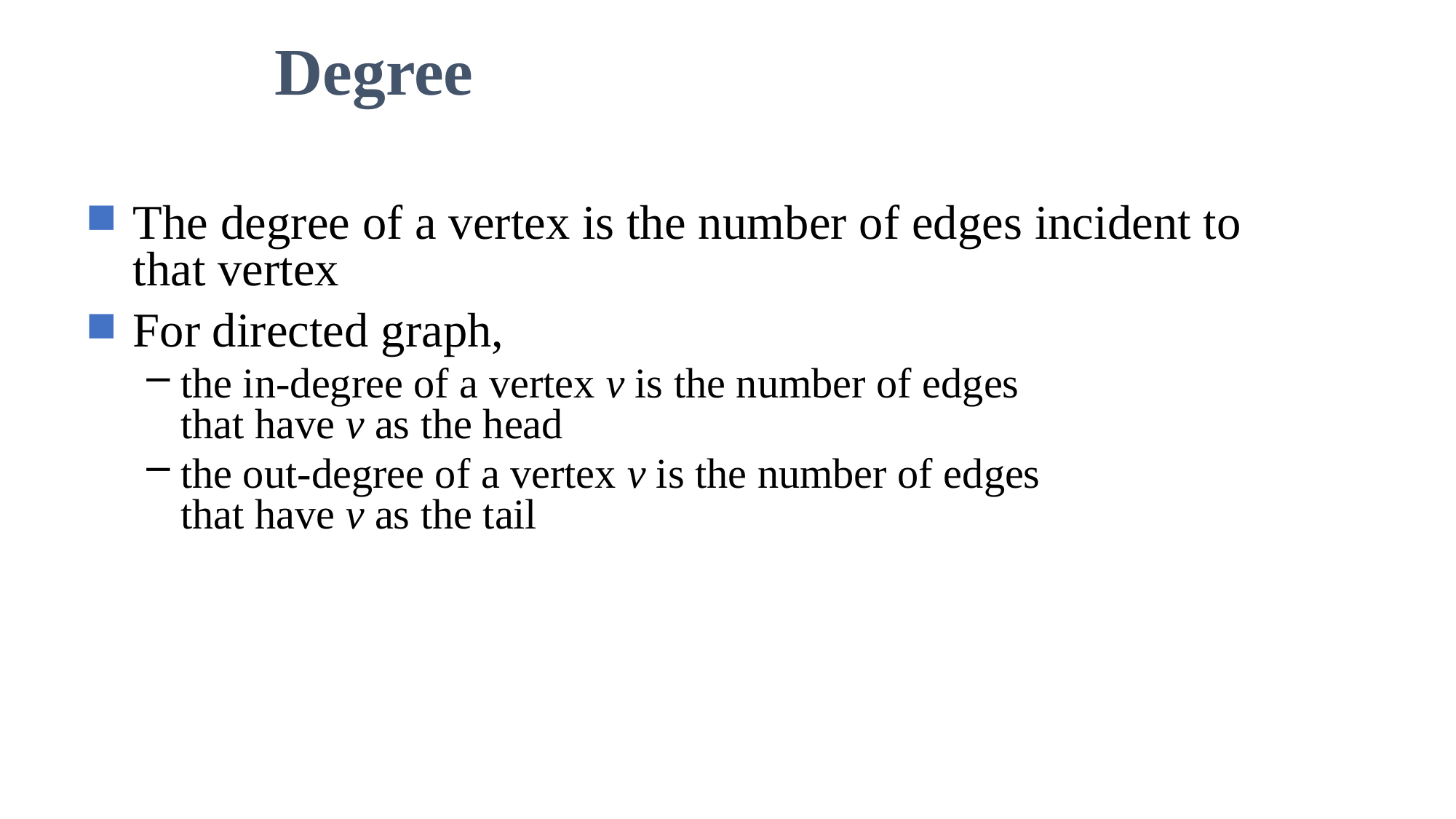

Degree
The degree of a vertex is the number of edges incident to that vertex
For directed graph,
the in-degree of a vertex v is the number of edges
that have v as the head
the out-degree of a vertex v is the number of edges
that have v as the tail